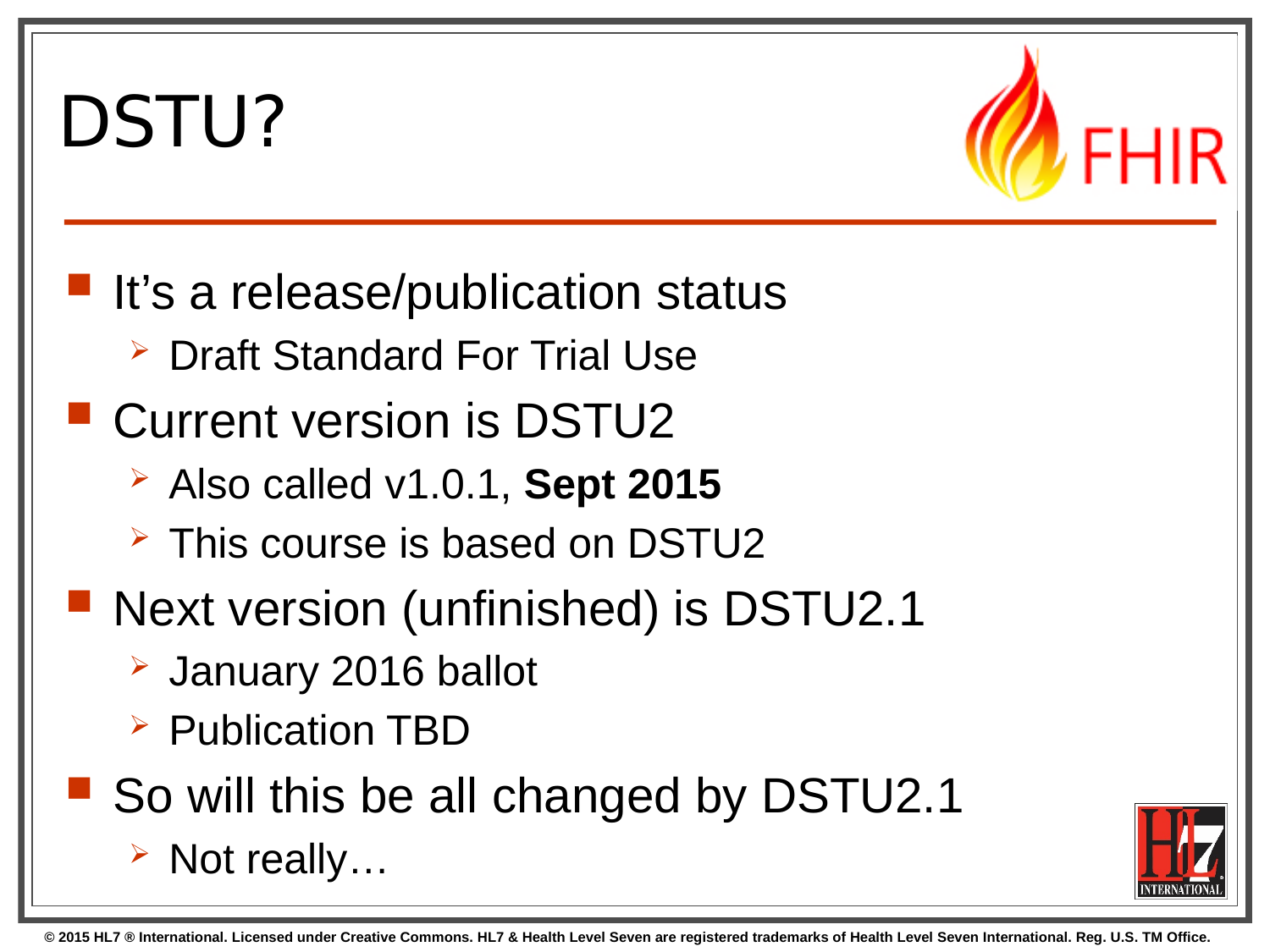

# DSTU?
It’s a release/publication status
Draft Standard For Trial Use
Current version is DSTU2
Also called v1.0.1, Sept 2015
This course is based on DSTU2
Next version (unfinished) is DSTU2.1
January 2016 ballot
Publication TBD
So will this be all changed by DSTU2.1
Not really…